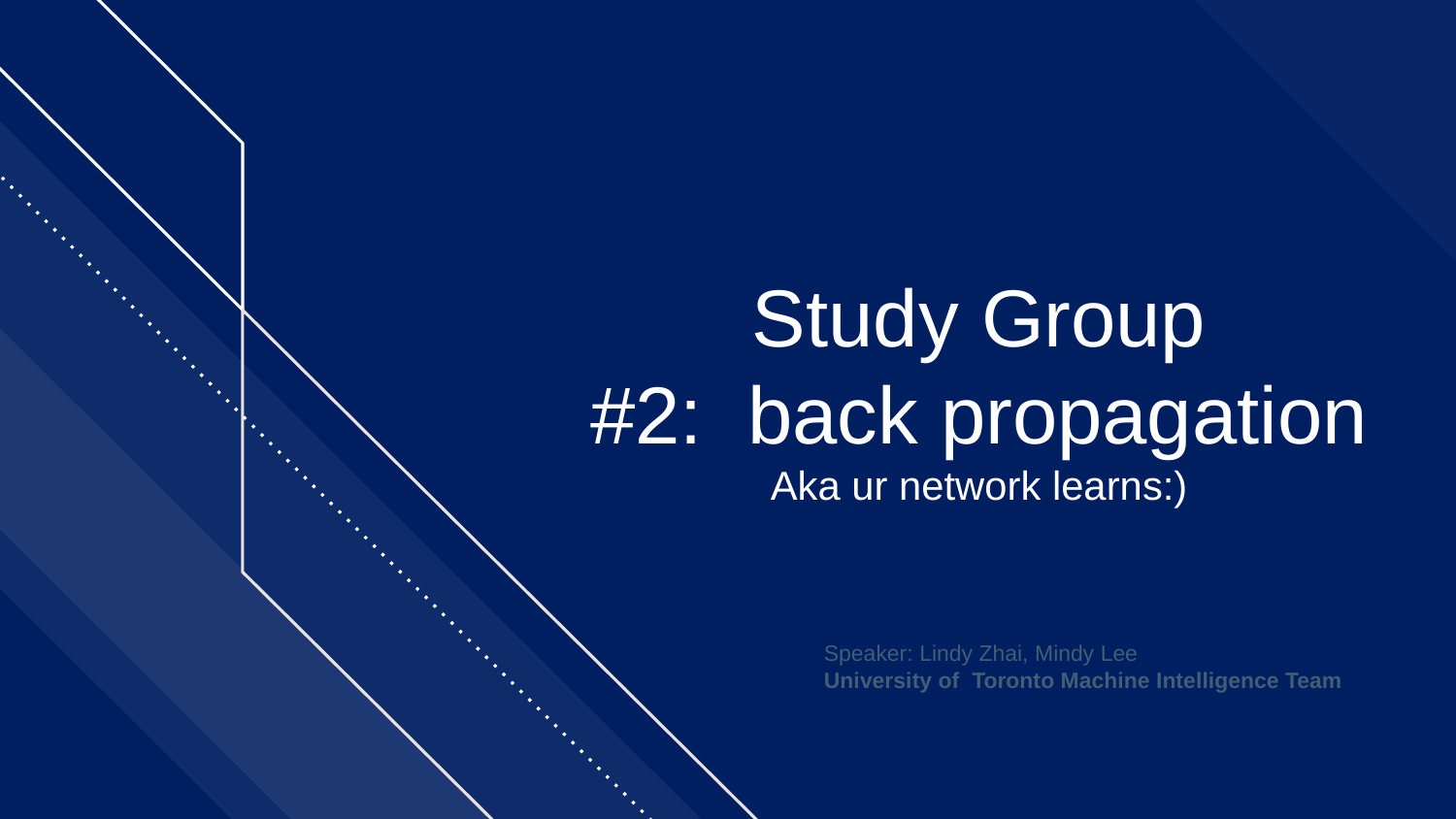

# Study Group
#2:  back propagation
Aka ur network learns:)
Speaker: Lindy Zhai, Mindy Lee
University of  Toronto Machine Intelligence Team